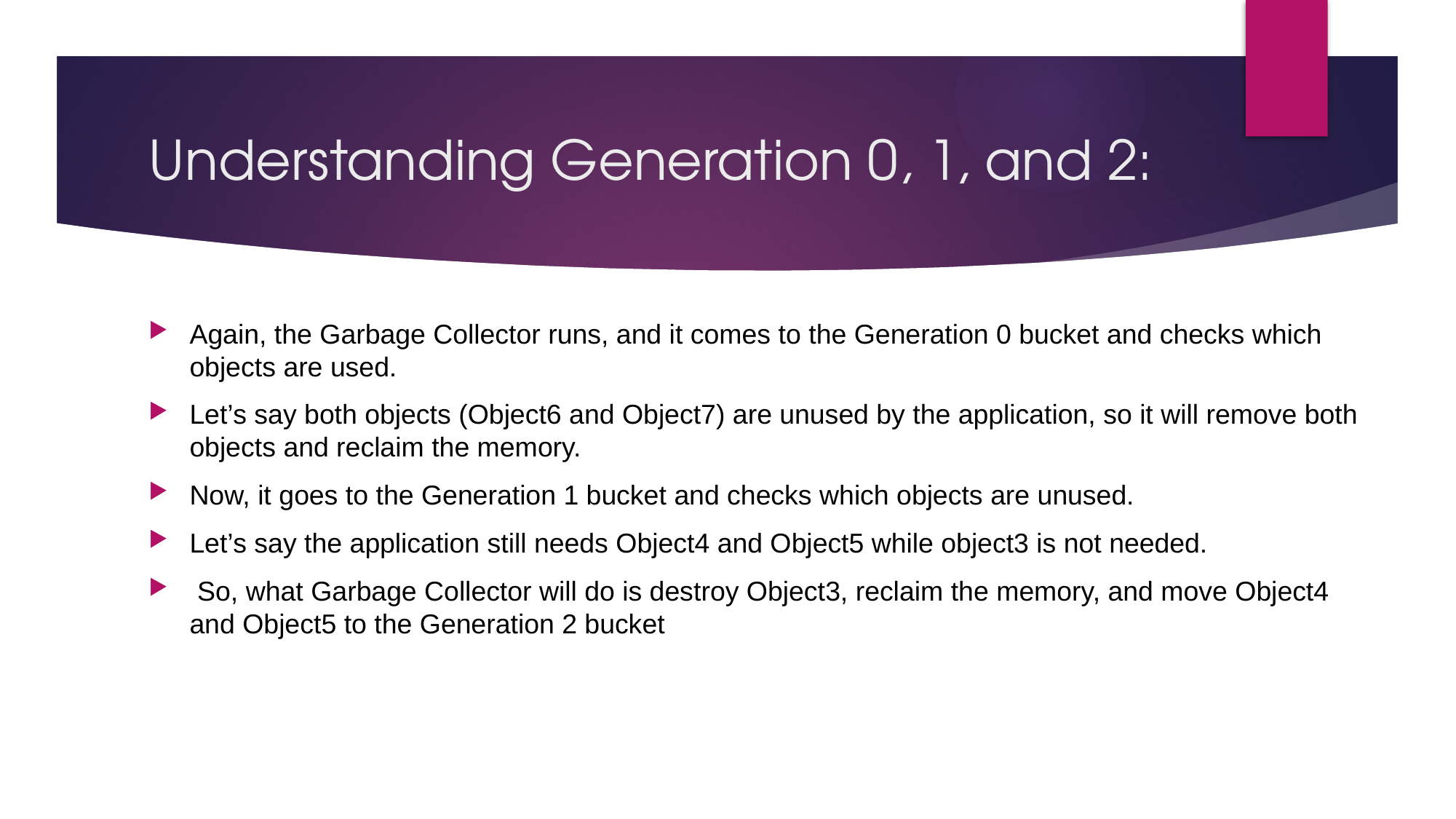

# Understanding Generation 0, 1, and 2:
Again, the Garbage Collector runs, and it comes to the Generation 0 bucket and checks which objects are used.
Let’s say both objects (Object6 and Object7) are unused by the application, so it will remove both objects and reclaim the memory.
Now, it goes to the Generation 1 bucket and checks which objects are unused.
Let’s say the application still needs Object4 and Object5 while object3 is not needed.
 So, what Garbage Collector will do is destroy Object3, reclaim the memory, and move Object4 and Object5 to the Generation 2 bucket